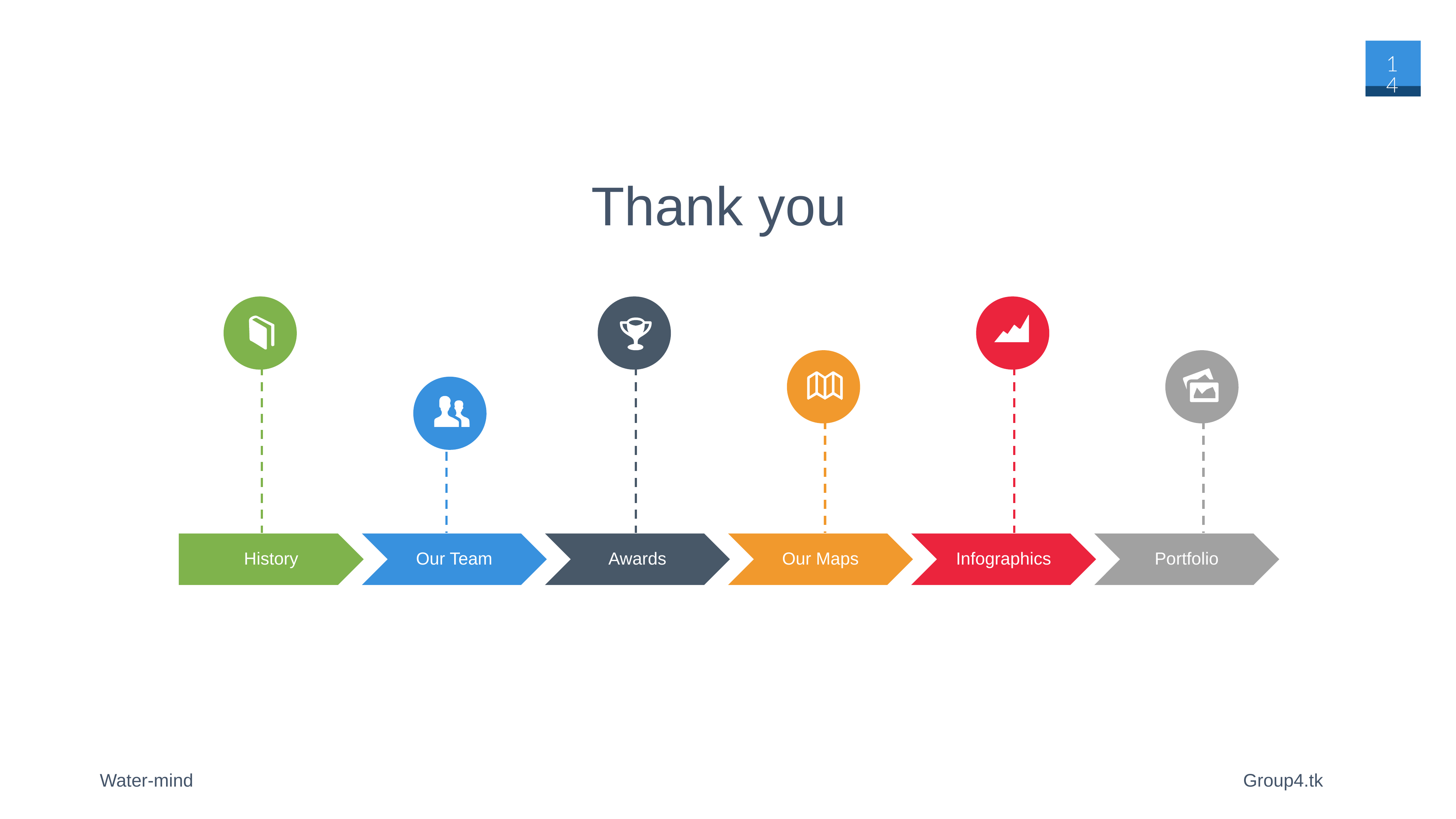

14
Thank you

History

Our Team

Awards

Our Maps

Infographics

Portfolio